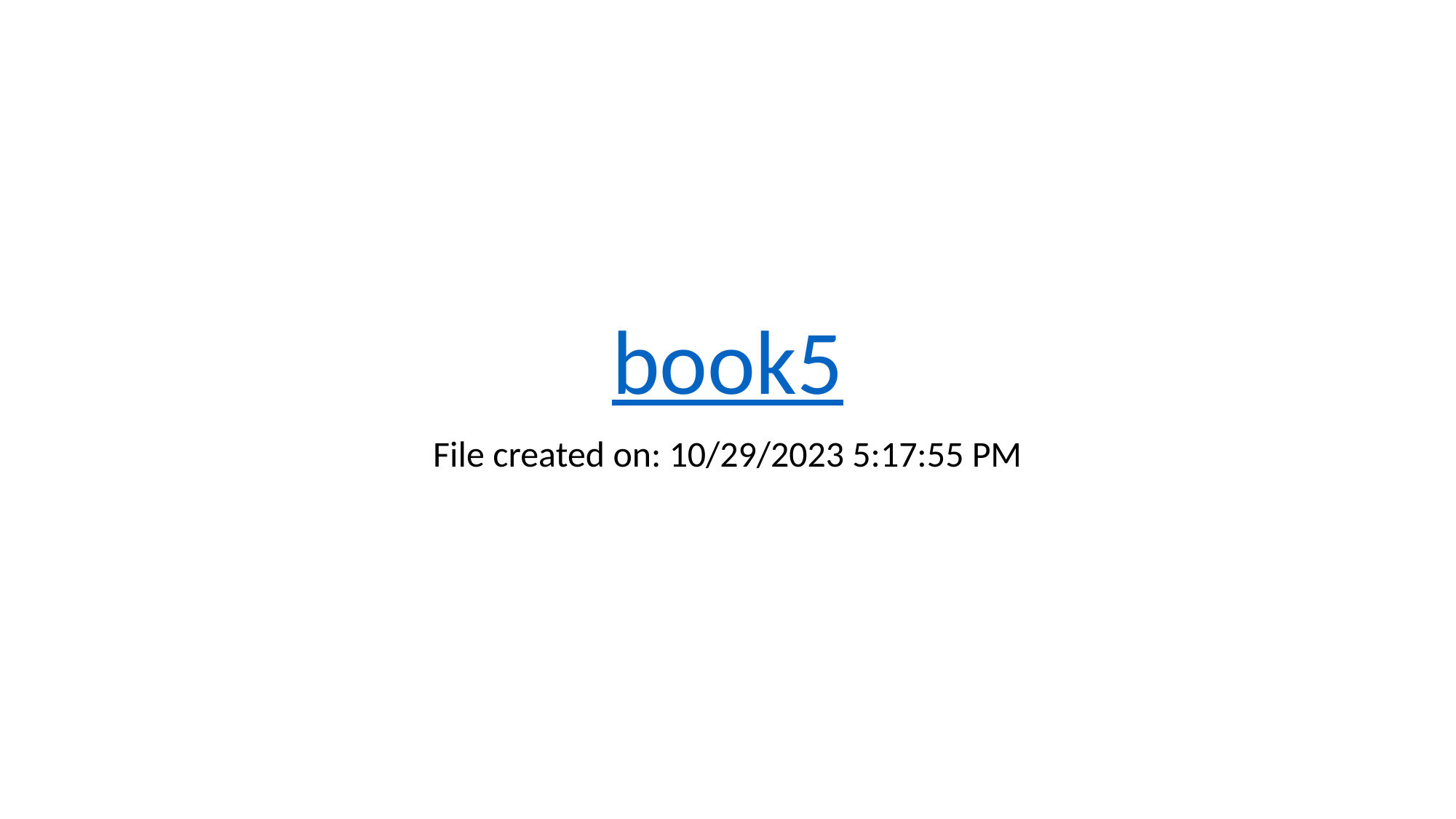

# book5
File created on: 10/29/2023 5:17:55 PM